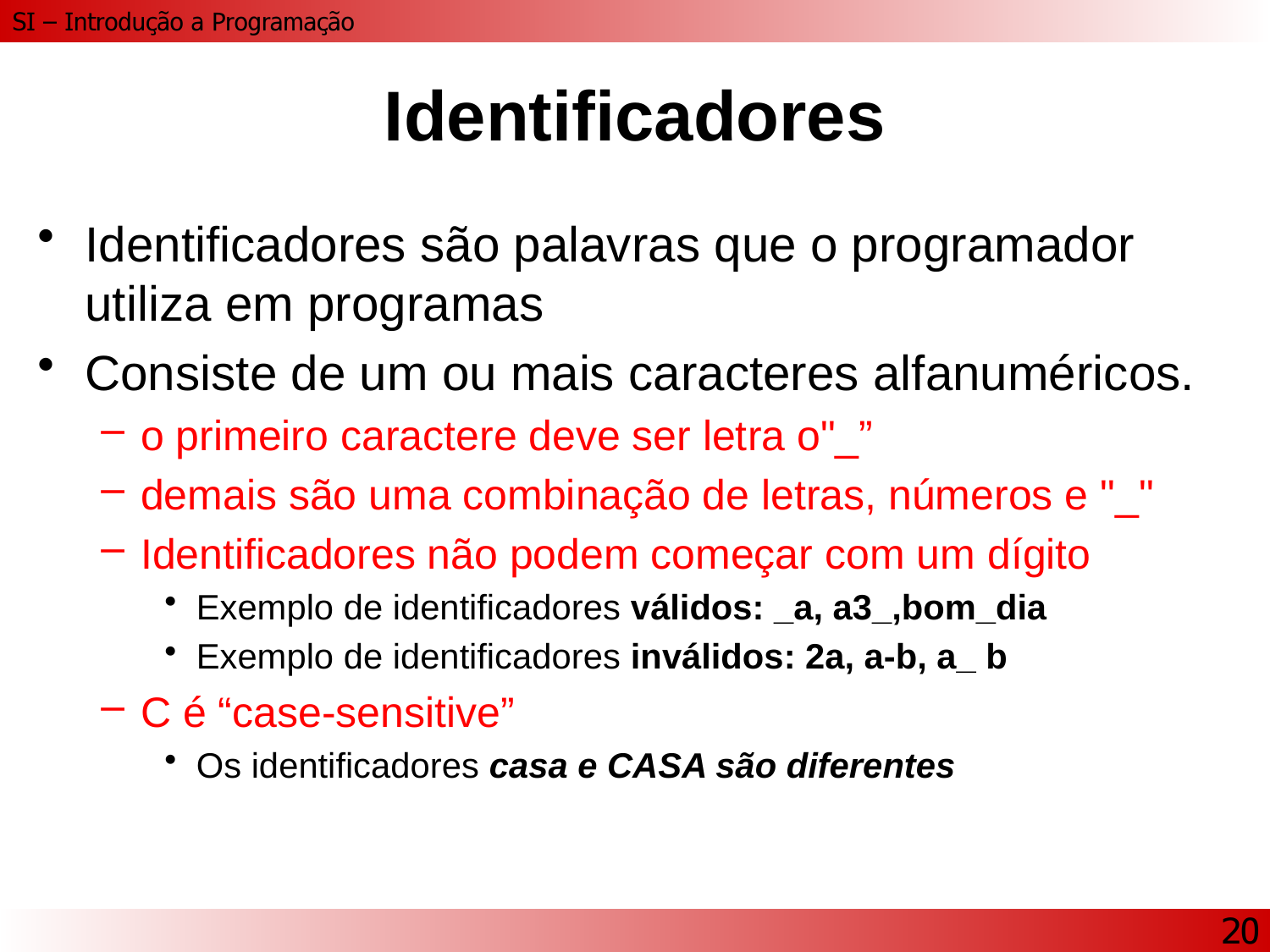

# Identificadores
Identificadores são palavras que o programador utiliza em programas
Consiste de um ou mais caracteres alfanuméricos.
o primeiro caractere deve ser letra o"_”
demais são uma combinação de letras, números e "_"
Identificadores não podem começar com um dígito
Exemplo de identificadores válidos: _a, a3_,bom_dia
Exemplo de identificadores inválidos: 2a, a-b, a_ b
C é “case-sensitive”
Os identificadores casa e CASA são diferentes
20